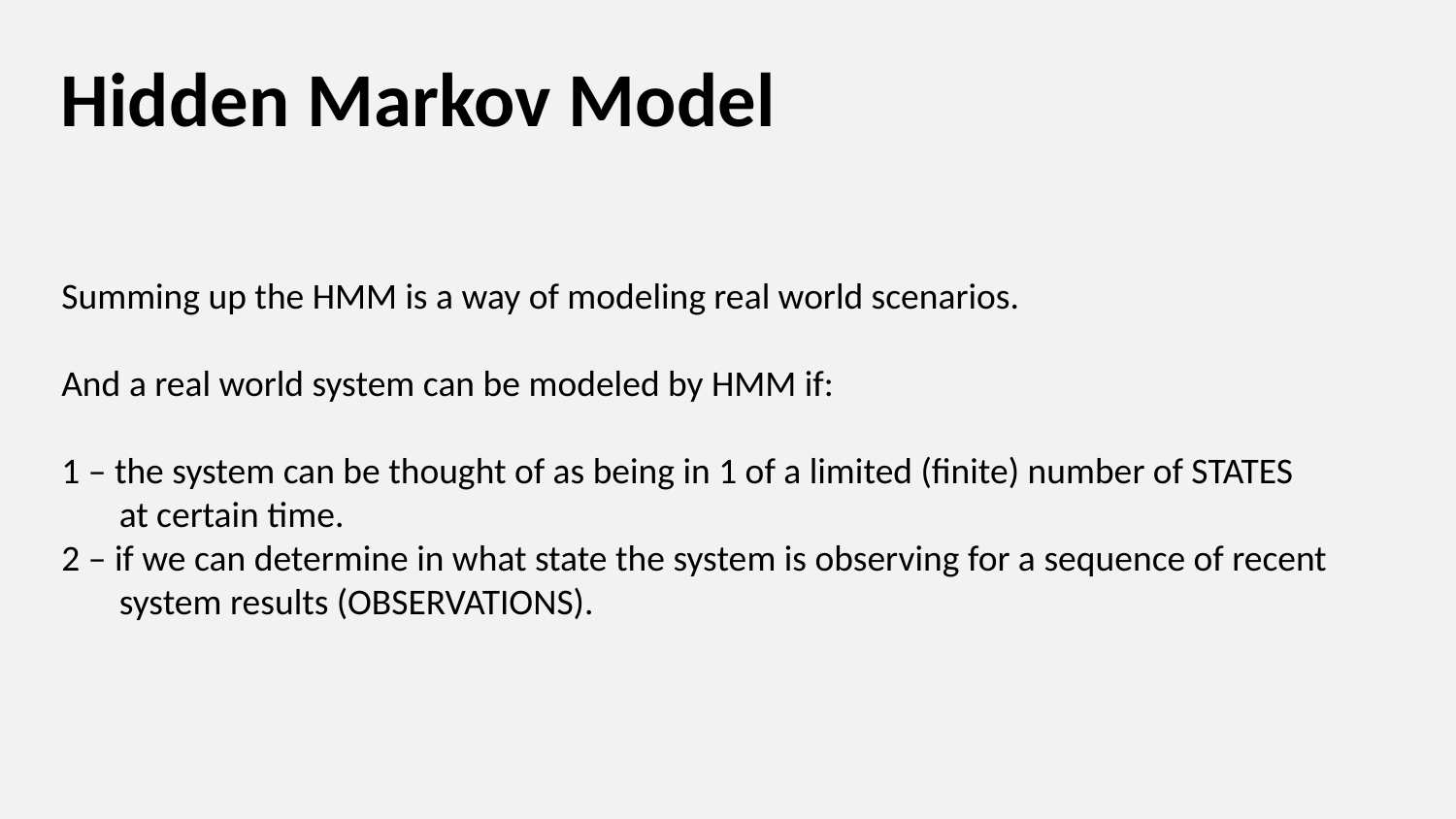

# Hidden Markov Model
Summing up the HMM is a way of modeling real world scenarios.

And a real world system can be modeled by HMM if:

1 – the system can be thought of as being in 1 of a limited (finite) number of STATES
       at certain time.
2 – if we can determine in what state the system is observing for a sequence of recent
       system results (OBSERVATIONS).